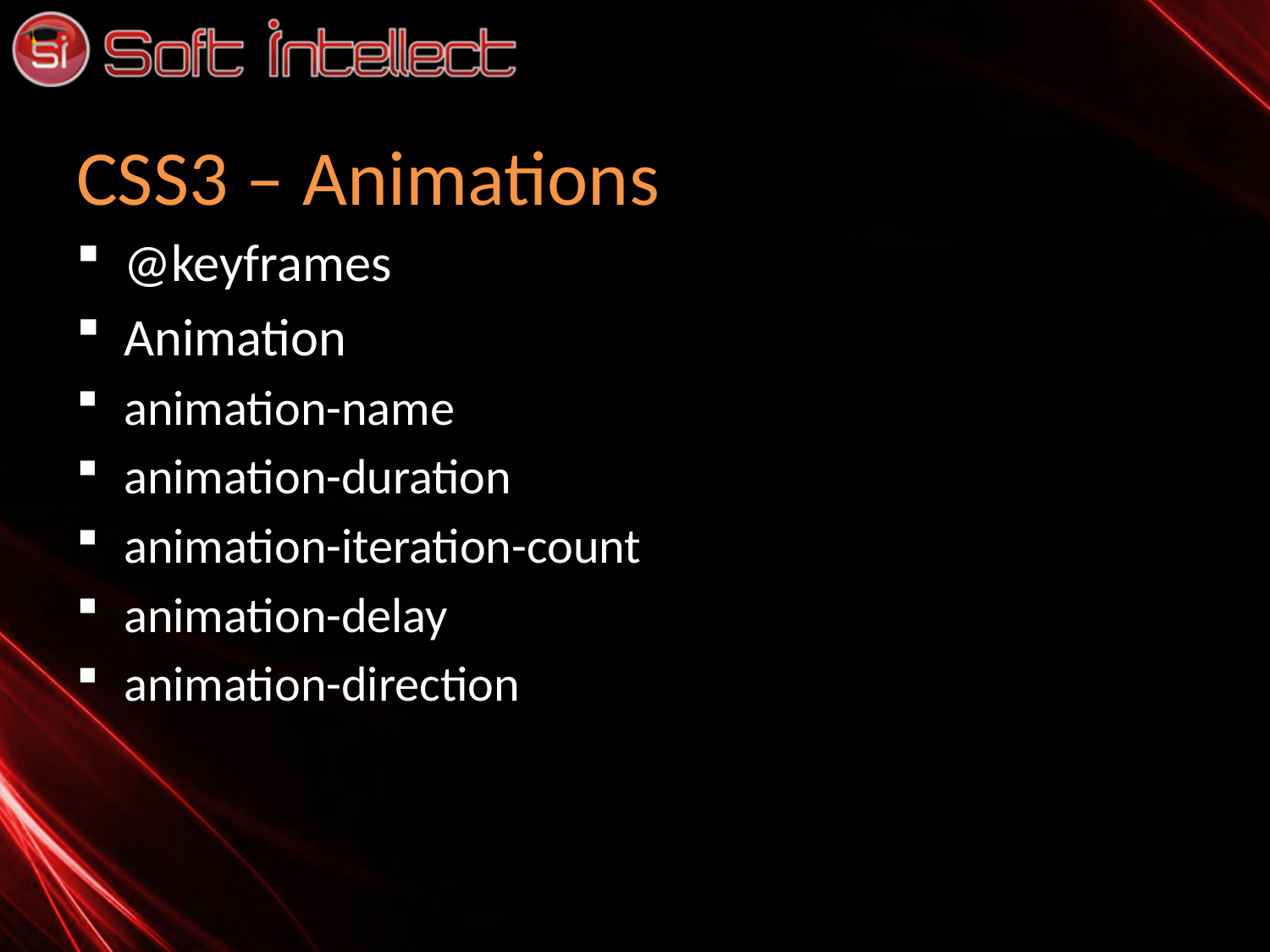

# CSS3 – Animations
@keyframes
Animation
animation-name
animation-duration
animation-iteration-count
animation-delay
animation-direction